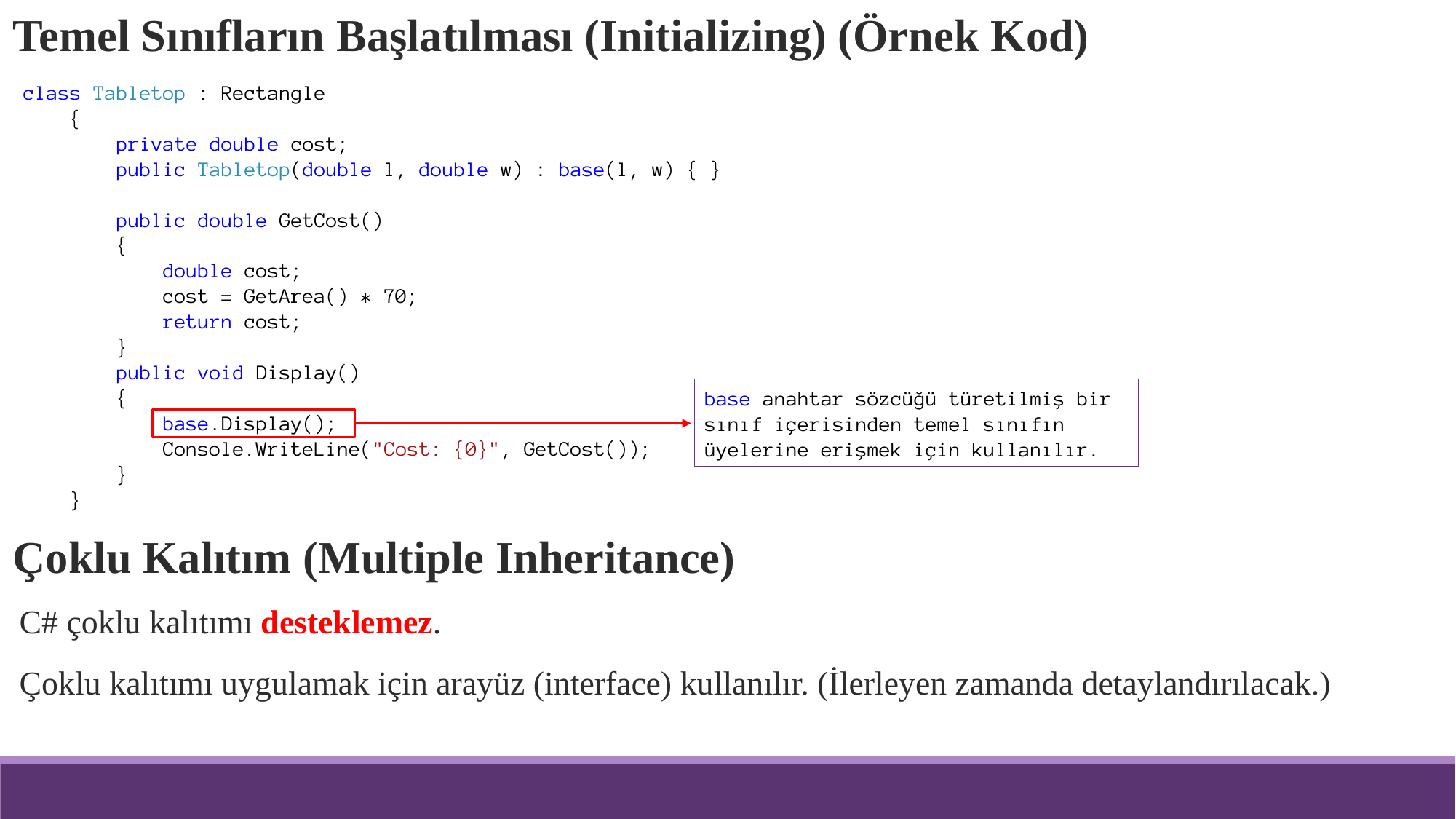

Temel Sınıfların Başlatılması (Initializing) (Örnek Kod)
class Tabletop : Rectangle
    {
        private double cost;
        public Tabletop(double l, double w) : base(l, w) { }

        public double GetCost()
        {
            double cost;
            cost = GetArea() * 70;
            return cost;
        }
        public void Display()
        {
            base.Display();
            Console.WriteLine("Cost: {0}", GetCost());
        }
    }
base anahtar sözcüğü türetilmiş bir sınıf içerisinden temel sınıfın üyelerine erişmek için kullanılır.

Çoklu Kalıtım (Multiple Inheritance)
C# çoklu kalıtımı desteklemez.
Çoklu kalıtımı uygulamak için arayüz (interface) kullanılır. (İlerleyen zamanda detaylandırılacak.)